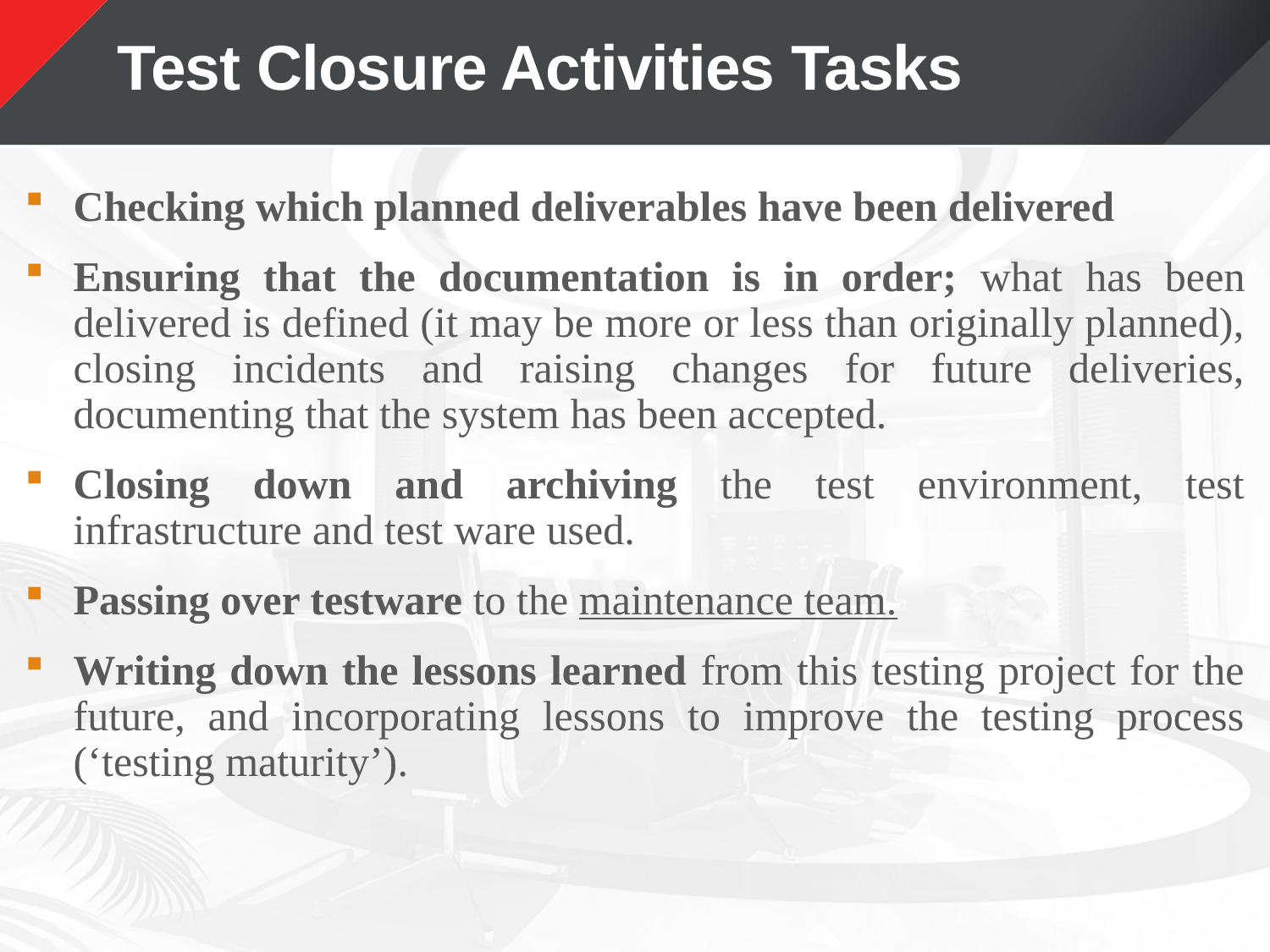

# Test Closure Activities Tasks
Checking which planned deliverables have been delivered
Ensuring that the documentation is in order; what has been delivered is defined (it may be more or less than originally planned), closing incidents and raising changes for future deliveries, documenting that the system has been accepted.
Closing down and archiving the test environment, test infrastructure and test ware used.
Passing over testware to the maintenance team.
Writing down the lessons learned from this testing project for the future, and incorporating lessons to improve the testing process (‘testing maturity’).